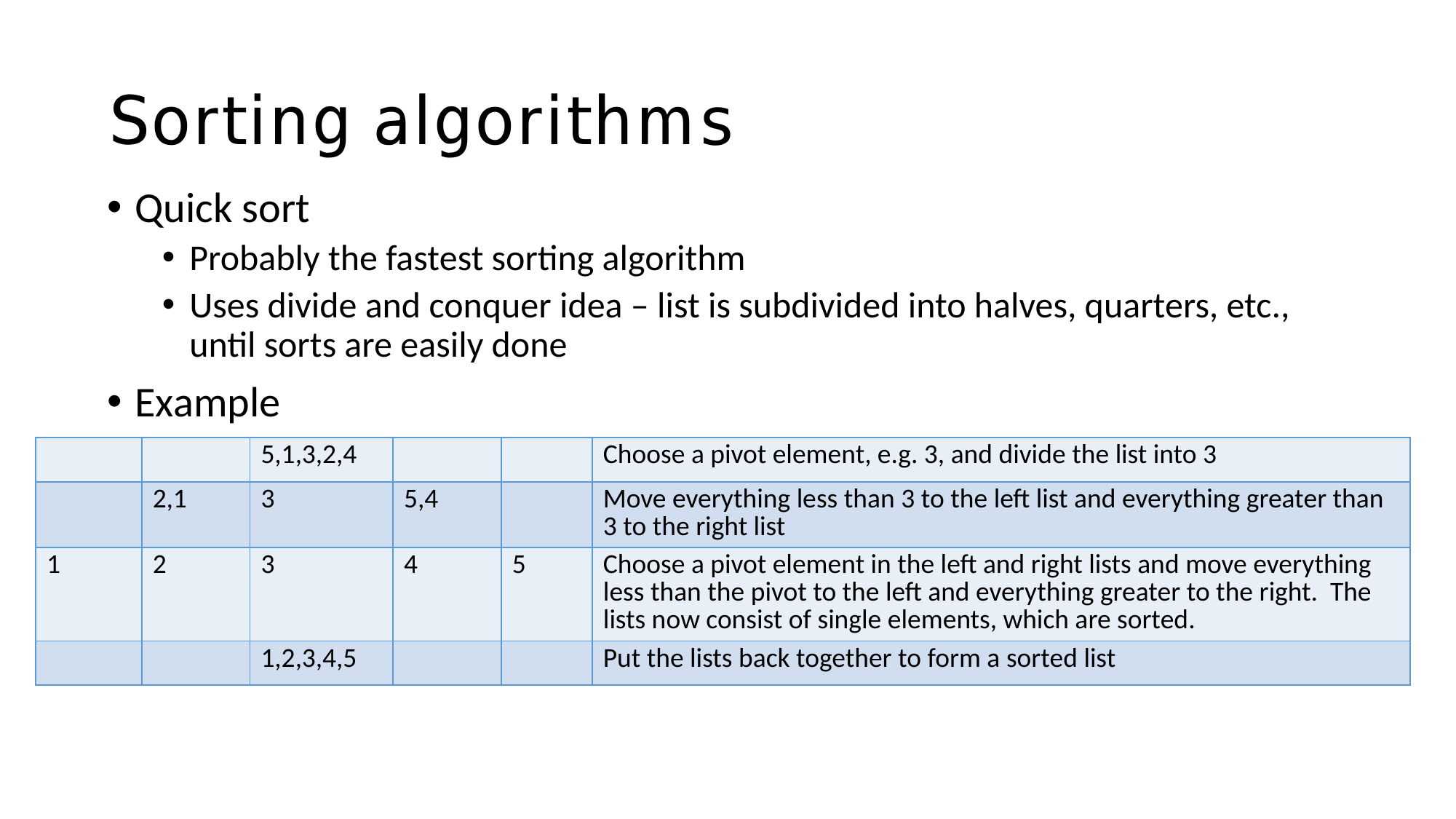

# Sorting algorithms
Quick sort
Probably the fastest sorting algorithm
Uses divide and conquer idea – list is subdivided into halves, quarters, etc., until sorts are easily done
Example

|  |  | 5,1,3,2,4 |  |  | Choose a pivot element, e.g. 3, and divide the list into 3 |
| --- | --- | --- | --- | --- | --- |
|  | 2,1 | 3 | 5,4 |  | Move everything less than 3 to the left list and everything greater than 3 to the right list |
| 1 | 2 | 3 | 4 | 5 | Choose a pivot element in the left and right lists and move everything less than the pivot to the left and everything greater to the right. The lists now consist of single elements, which are sorted. |
|  |  | 1,2,3,4,5 |  |  | Put the lists back together to form a sorted list |